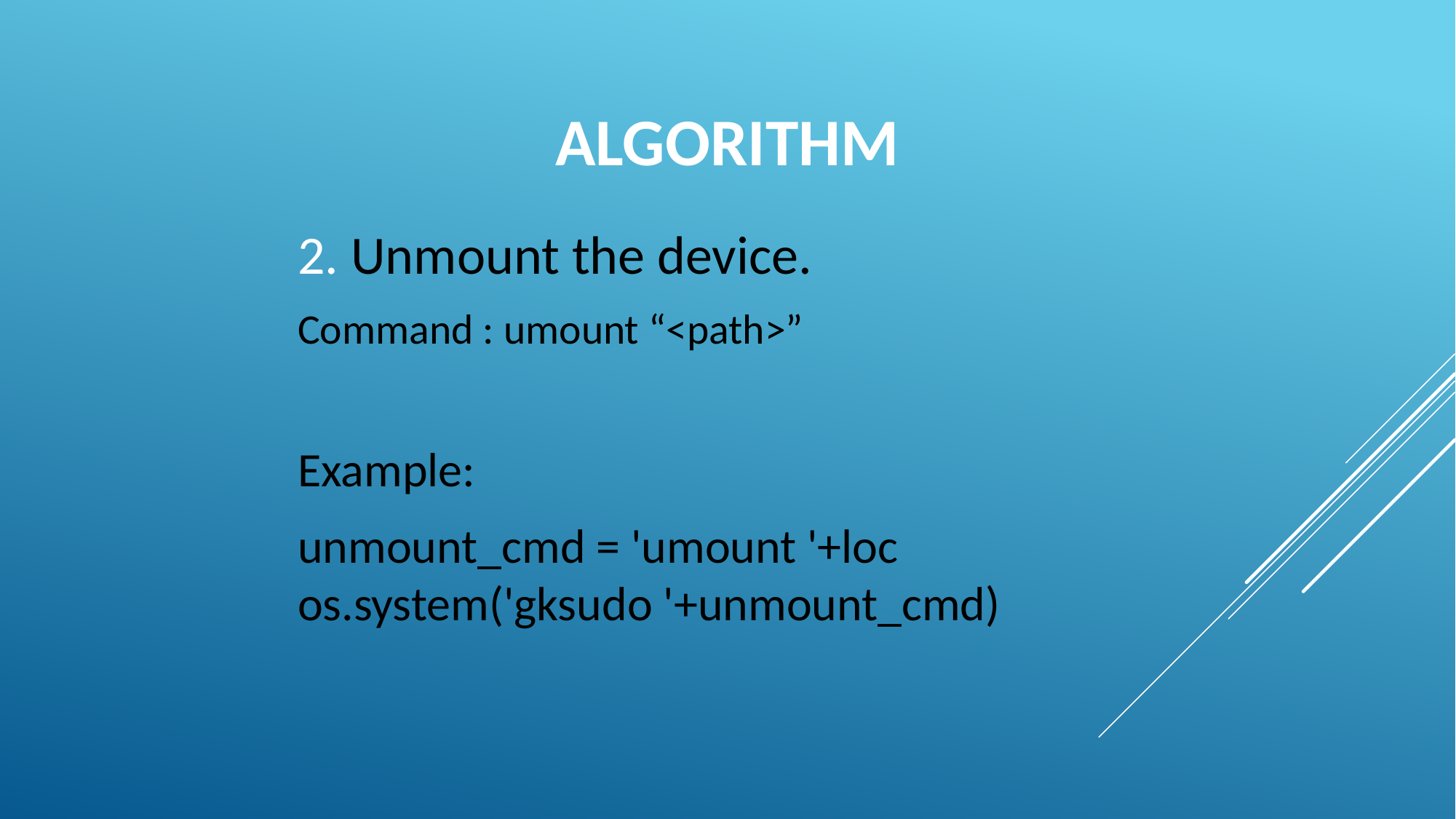

# ALGORITHM
2. Unmount the device.
			Command : umount “<path>”

Example:
			unmount_cmd = 'umount '+loc      						os.system('gksudo '+unmount_cmd)